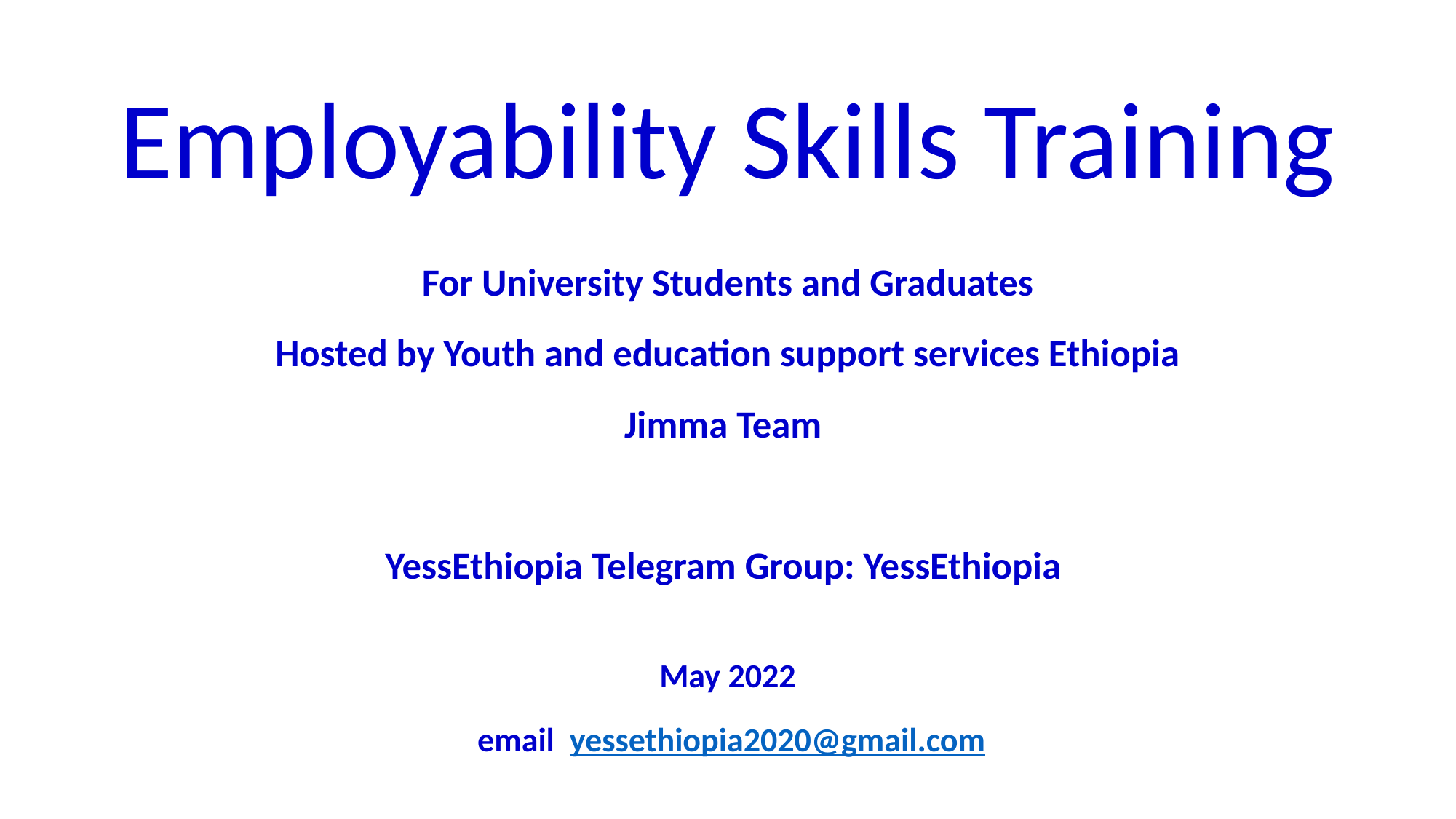

# Employability Skills Training
For University Students and Graduates
Hosted by Youth and education support services Ethiopia
Jimma Team

YessEthiopia Telegram Group: YessEthiopia

May 2022
 email  yessethiopia2020@gmail.com